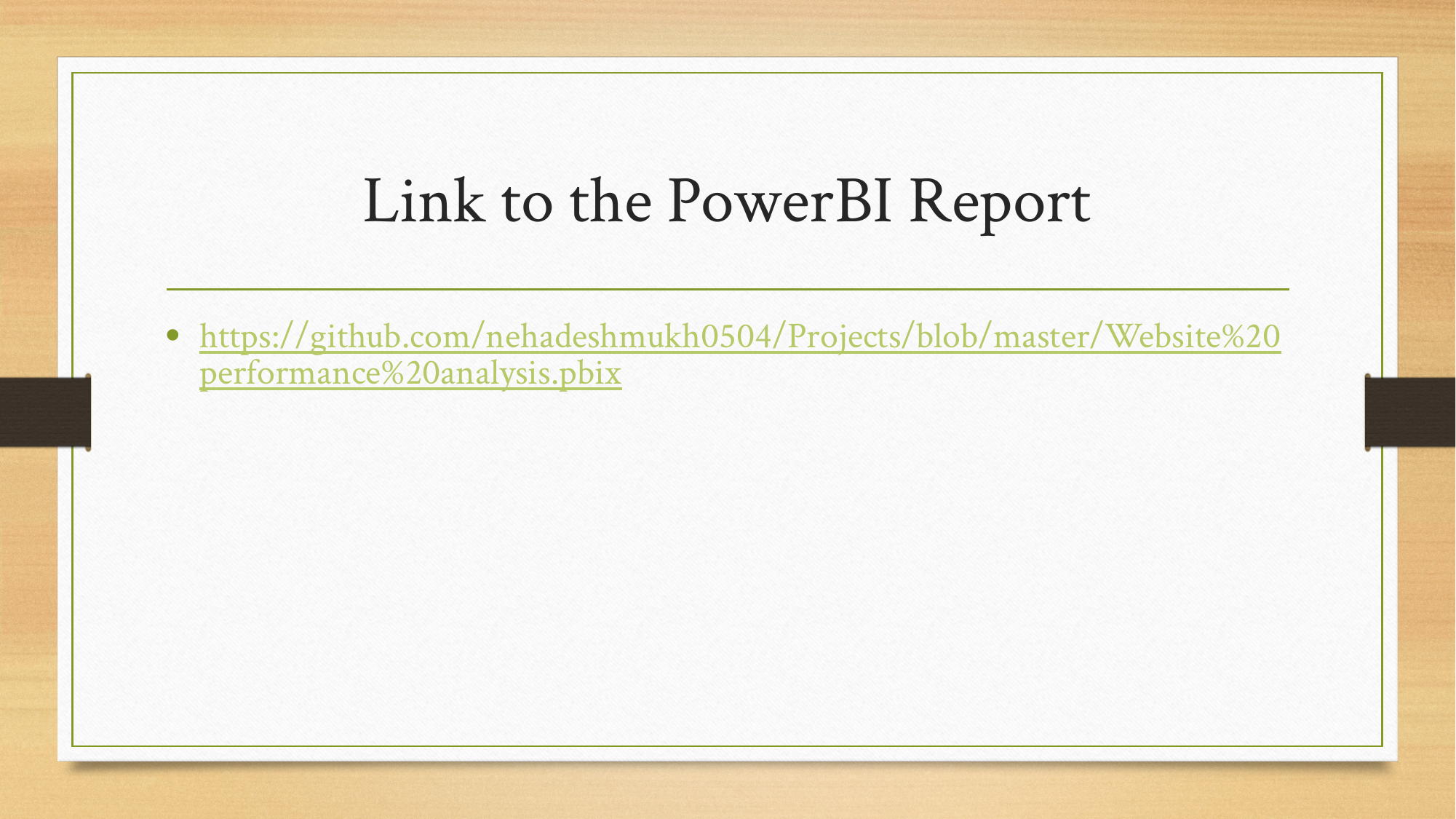

# Link to the PowerBI Report
https://github.com/nehadeshmukh0504/Projects/blob/master/Website%20performance%20analysis.pbix